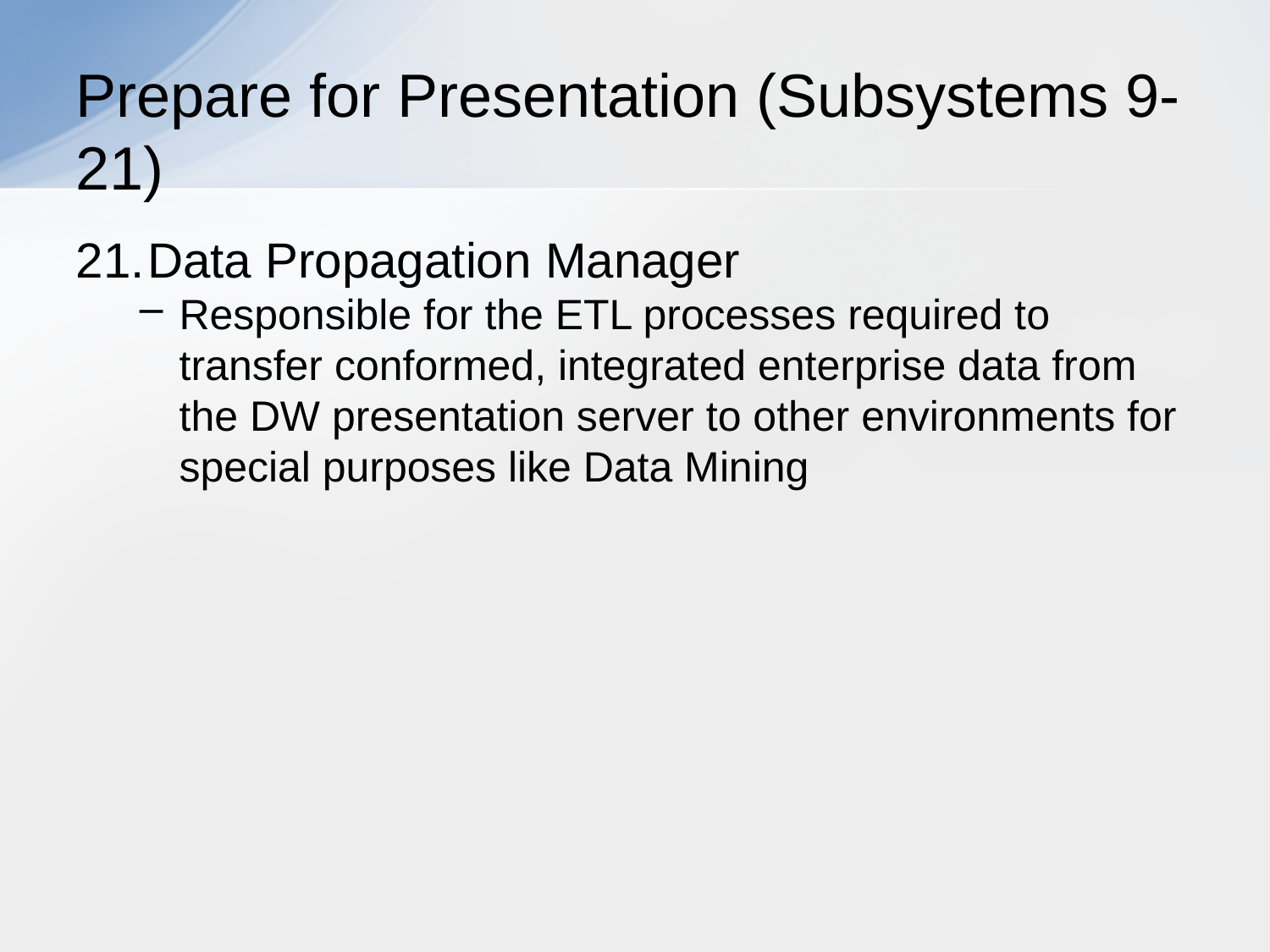

# Prepare for Presentation (Subsystems 9-21)
Data Propagation Manager
Responsible for the ETL processes required to transfer conformed, integrated enterprise data from the DW presentation server to other environments for special purposes like Data Mining